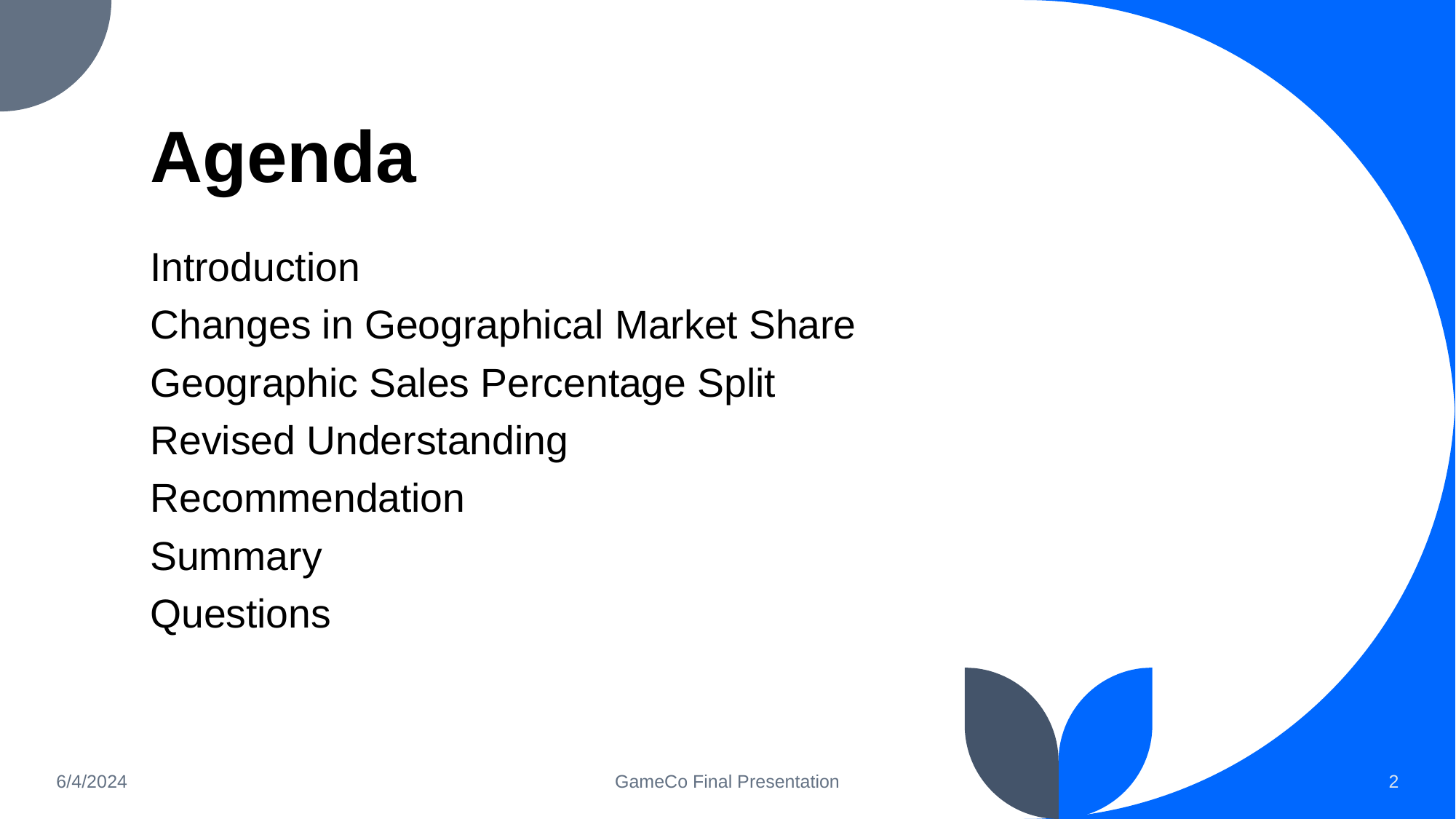

# Agenda
Introduction
Changes in Geographical Market Share
Geographic Sales Percentage Split
Revised Understanding
Recommendation
Summary
Questions

6/4/2024
GameCo Final Presentation
2